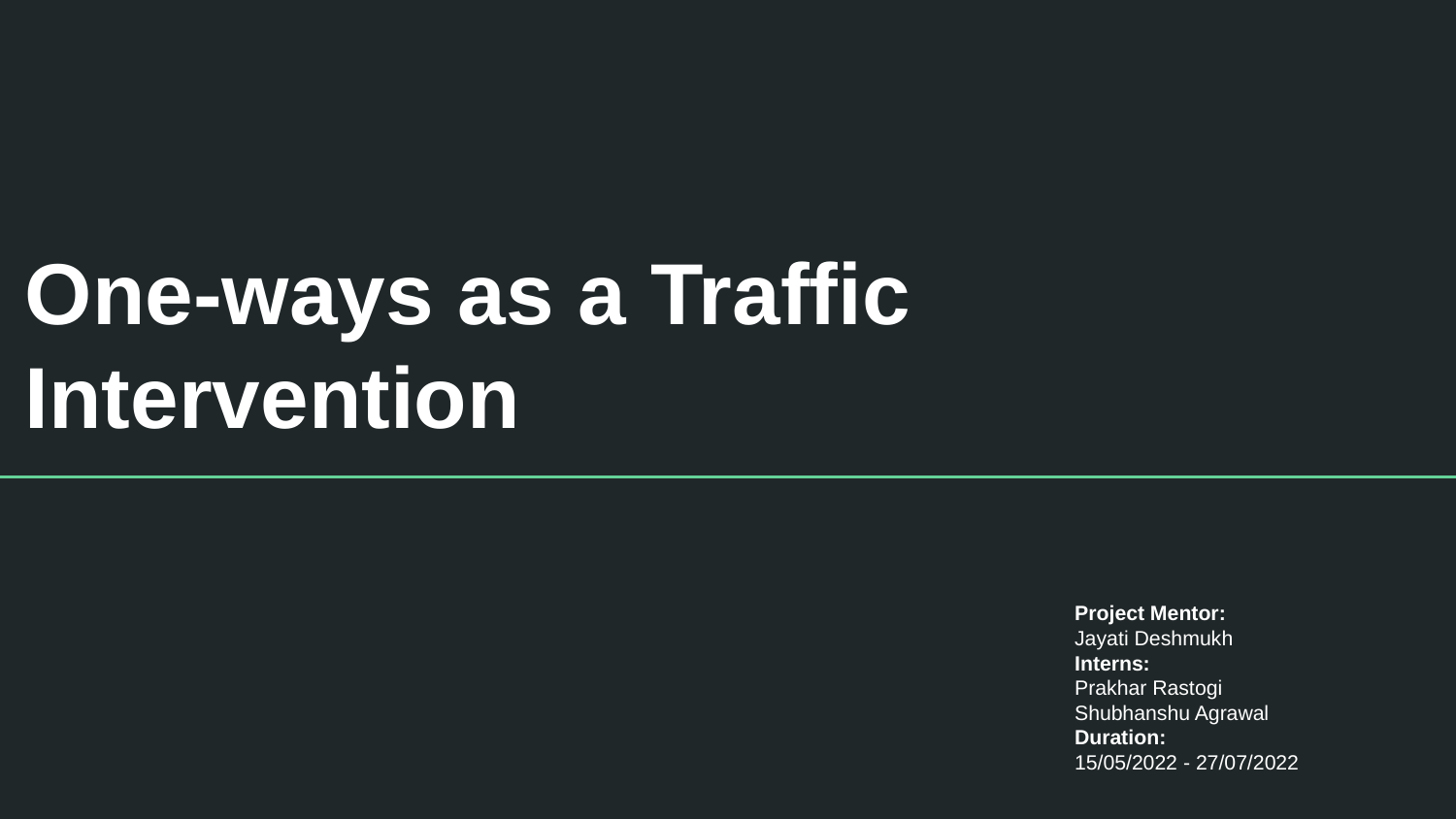

# One-ways as a Traffic Intervention
Project Mentor:
Jayati Deshmukh
Interns:
Prakhar Rastogi
Shubhanshu Agrawal
Duration:
15/05/2022 - 27/07/2022